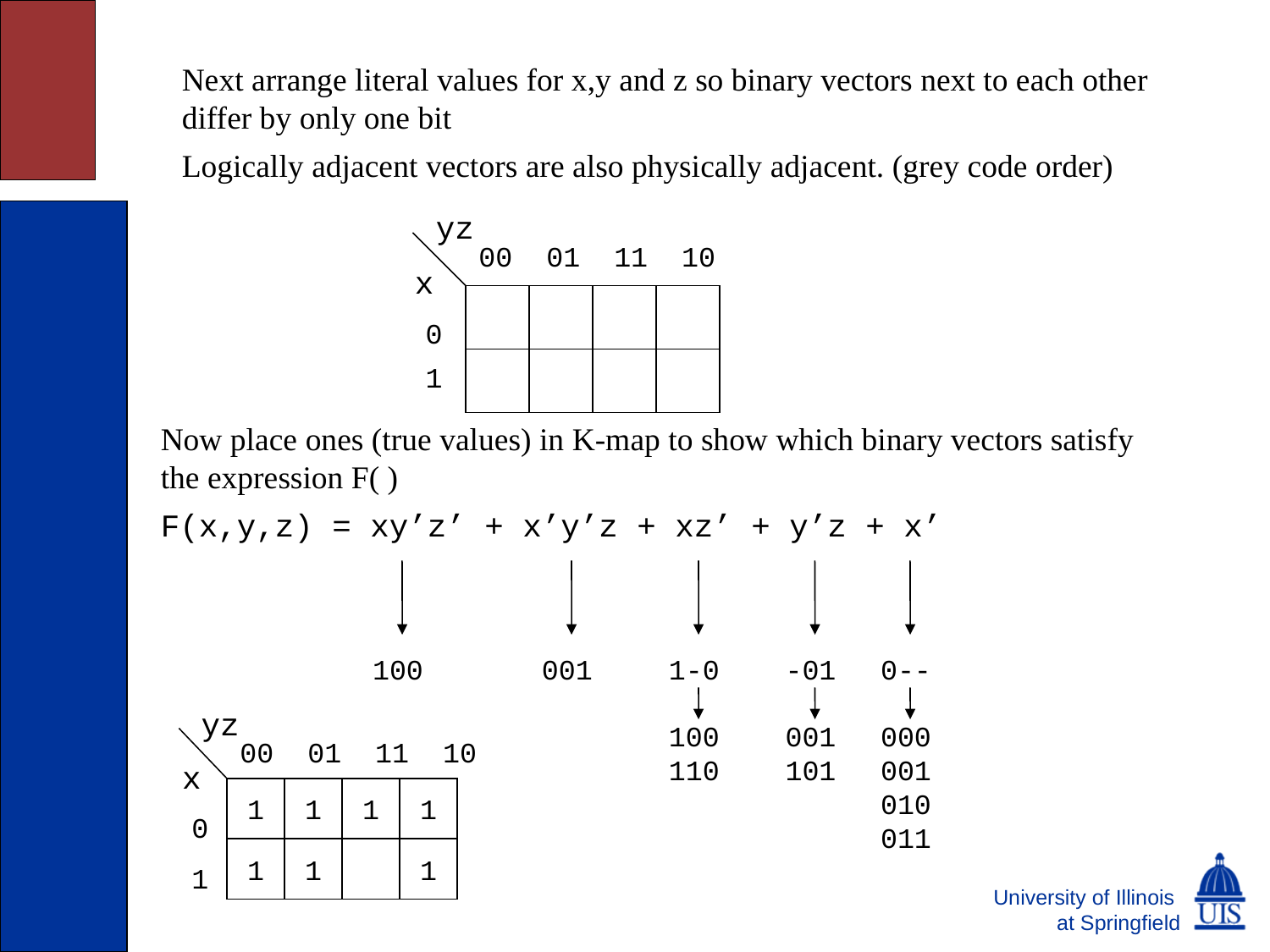

Next arrange literal values for x,y and z so binary vectors next to each other differ by only one bit
Logically adjacent vectors are also physically adjacent. (grey code order)
yz

00  01  11  10
x

0
1

Now place ones (true values) in K-map to show which binary vectors satisfy the expression F( )
F(x,y,z) = xy’z’ + x’y’z + xz’ + y’z + x’

100
001
1-0

100
110
-01

001
101
0--

000
001
010
011

yz

00  01  11  10
x
1
1
1
1
0
1
1
1

1